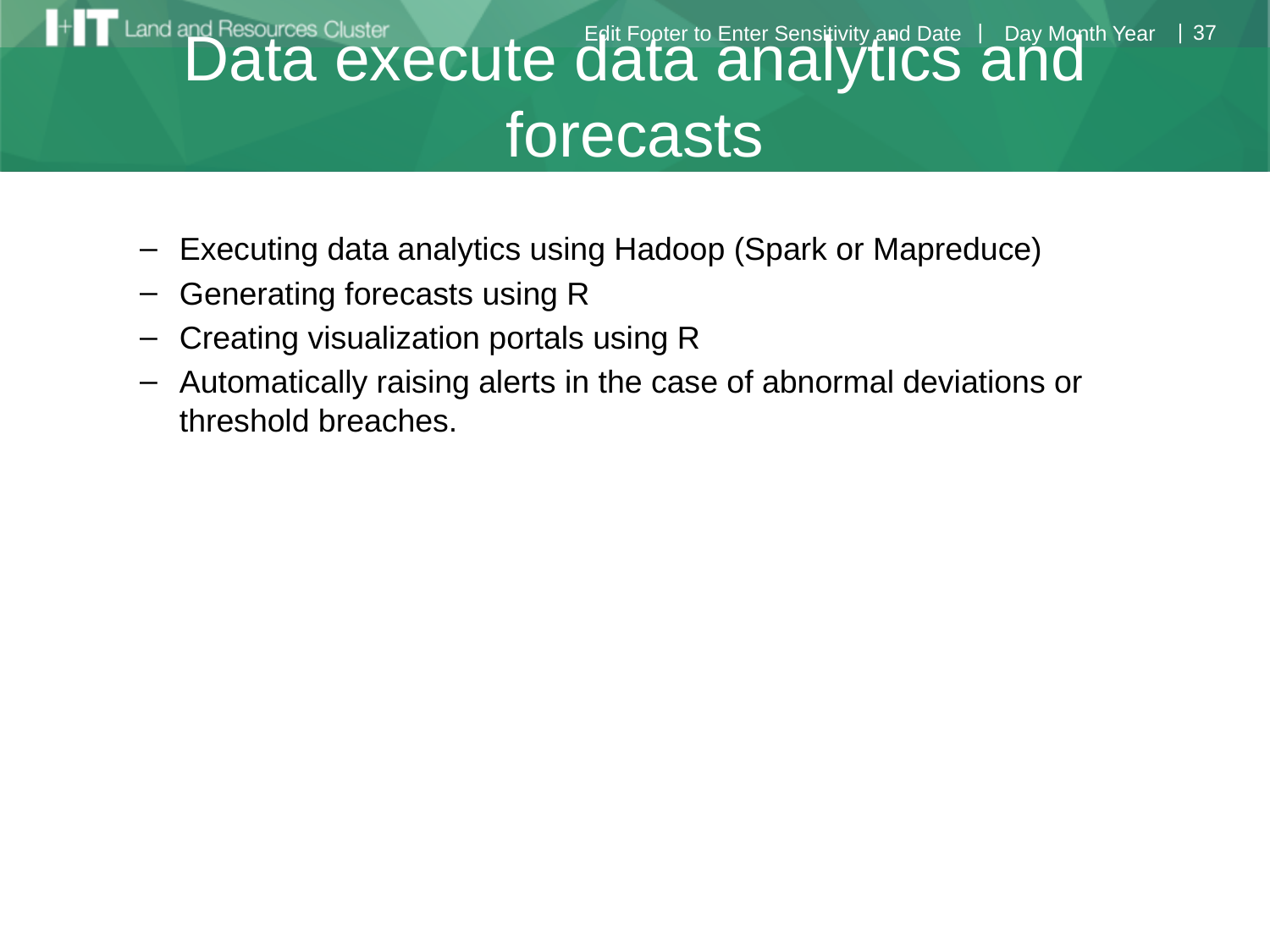

37
Day Month Year
Edit Footer to Enter Sensitivity and Date
# Data execute data analytics and forecasts
Executing data analytics using Hadoop (Spark or Mapreduce)
Generating forecasts using R
Creating visualization portals using R
Automatically raising alerts in the case of abnormal deviations or threshold breaches.